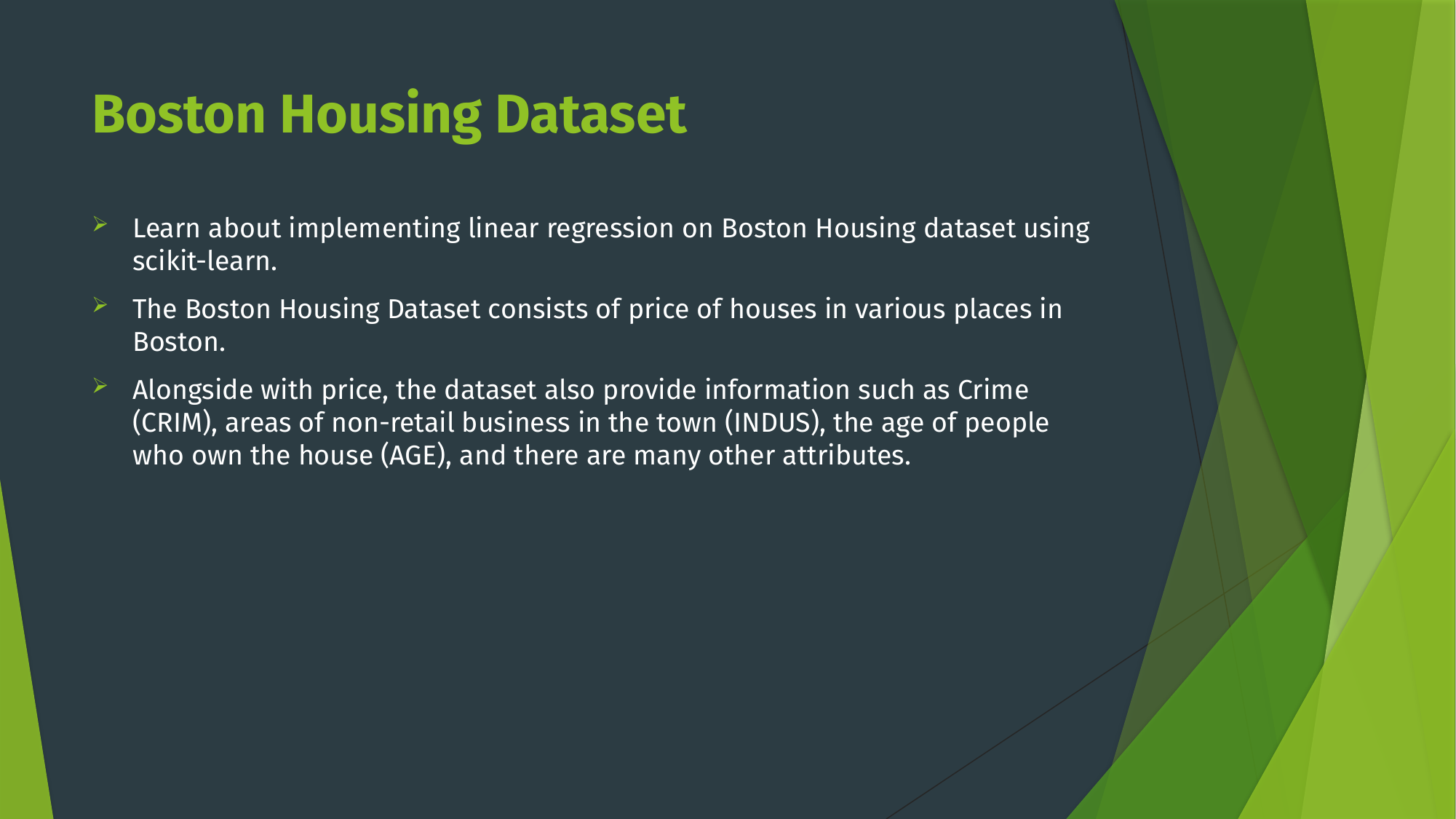

# Boston Housing Dataset
Learn about implementing linear regression on Boston Housing dataset using scikit-learn.
The Boston Housing Dataset consists of price of houses in various places in Boston.
Alongside with price, the dataset also provide information such as Crime (CRIM), areas of non-retail business in the town (INDUS), the age of people who own the house (AGE), and there are many other attributes.